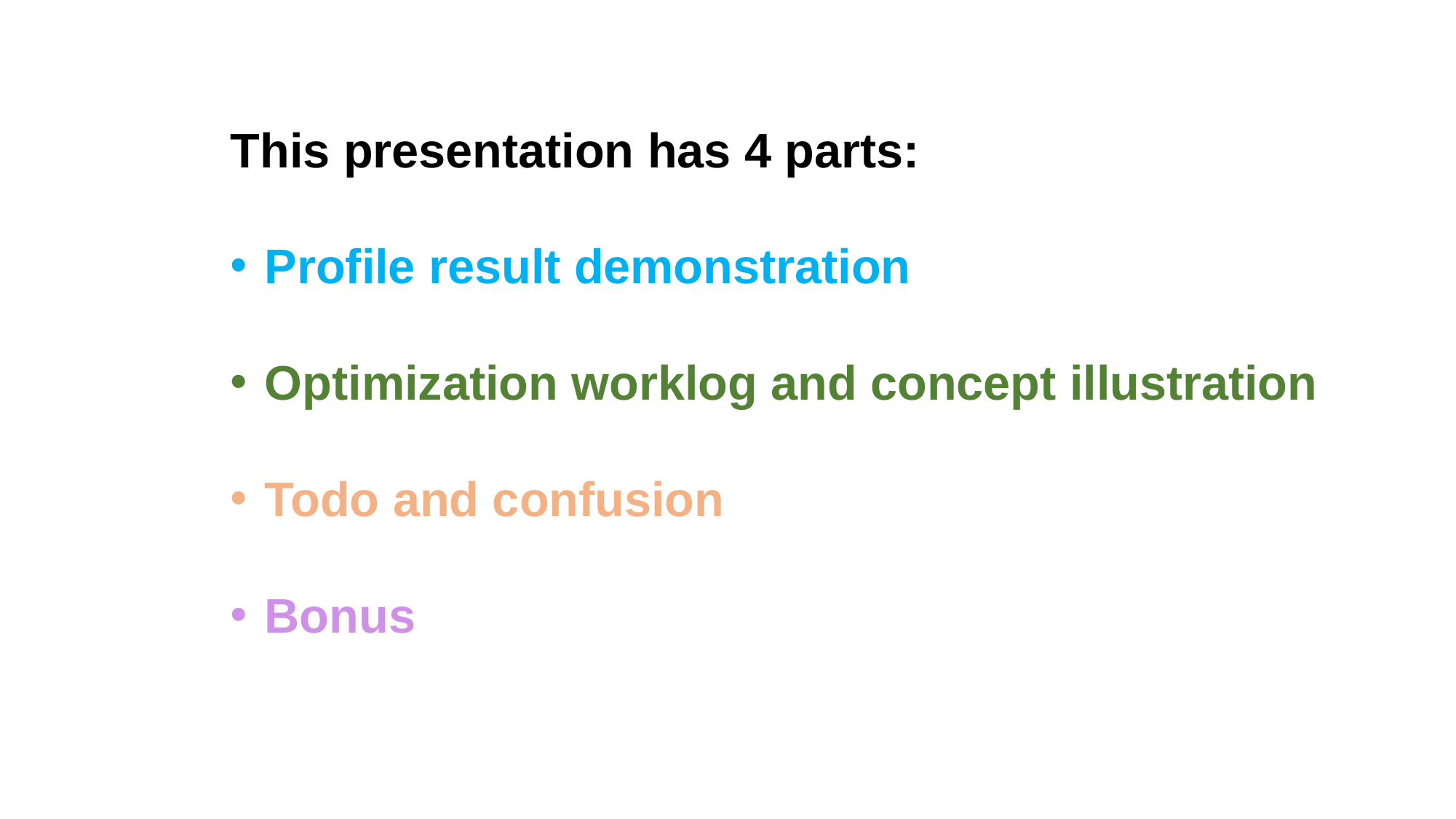

This presentation has 4 parts:

Profile result demonstration

Optimization worklog and concept illustration

Todo and confusion

Bonus